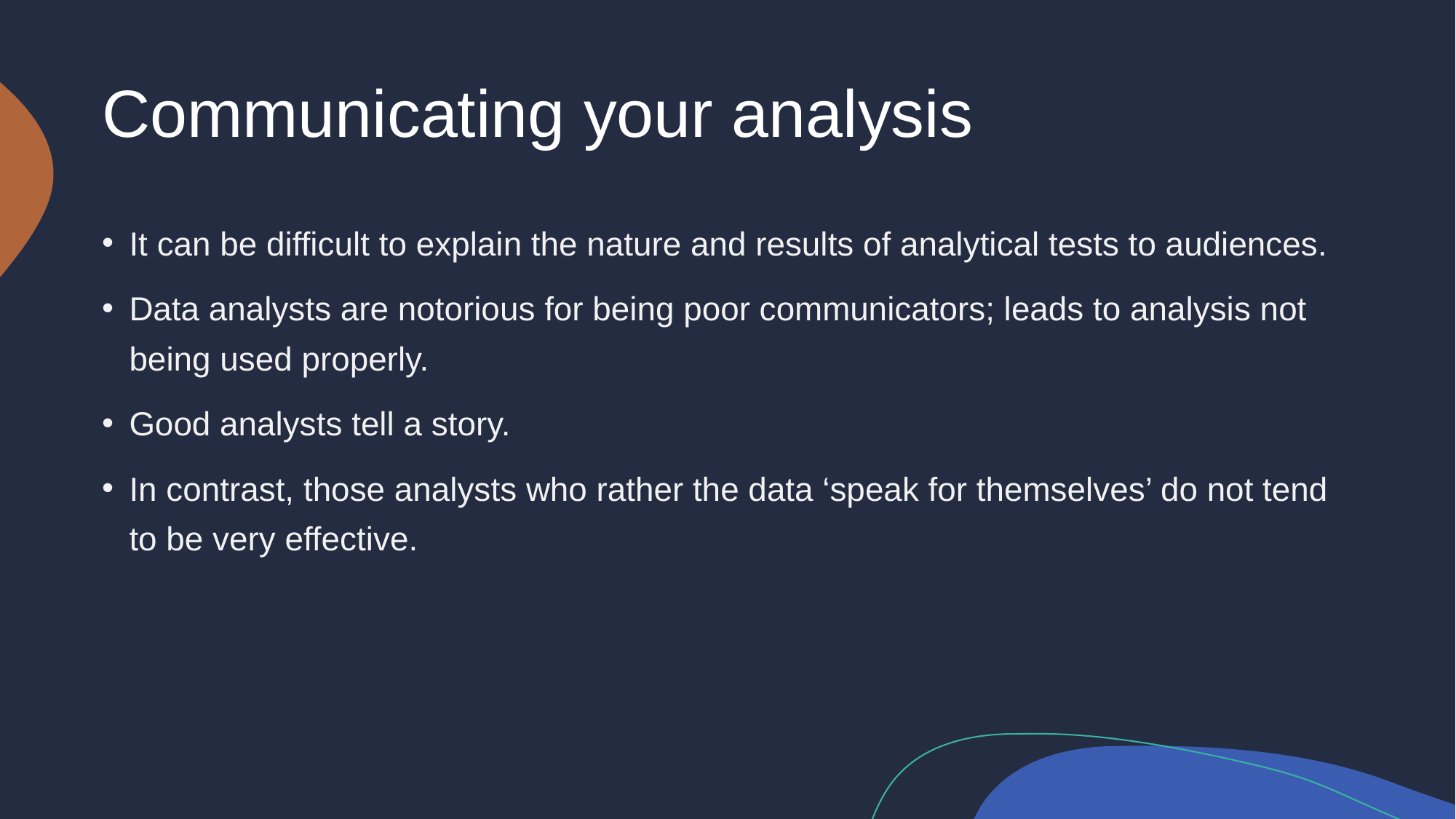

# Communicating your analysis
It can be difficult to explain the nature and results of analytical tests to audiences.
Data analysts are notorious for being poor communicators; leads to analysis not being used properly.
Good analysts tell a story.
In contrast, those analysts who rather the data ‘speak for themselves’ do not tend to be very effective.